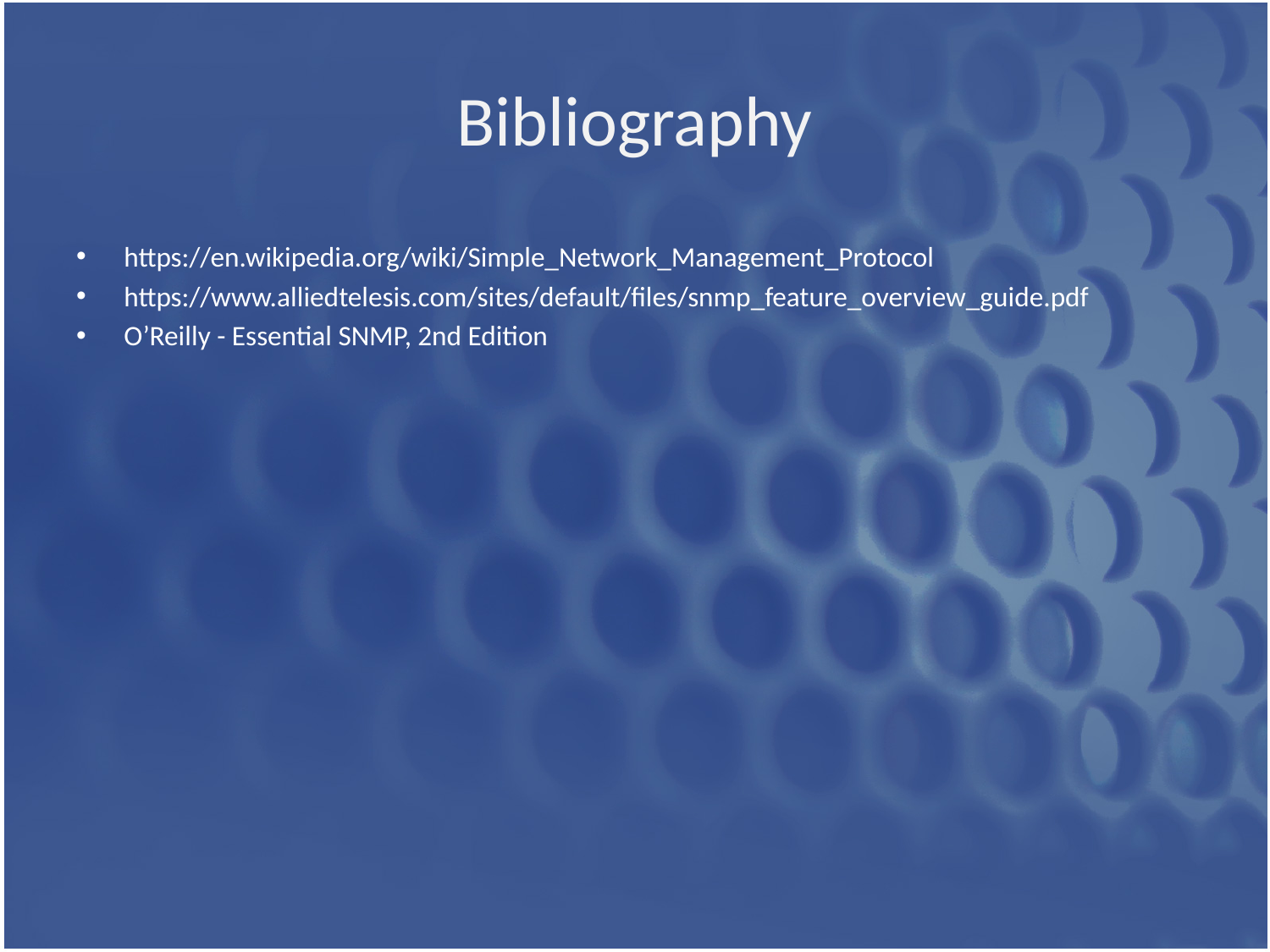

# Bibliography
https://en.wikipedia.org/wiki/Simple_Network_Management_Protocol
https://www.alliedtelesis.com/sites/default/files/snmp_feature_overview_guide.pdf
O’Reilly - Essential SNMP, 2nd Edition